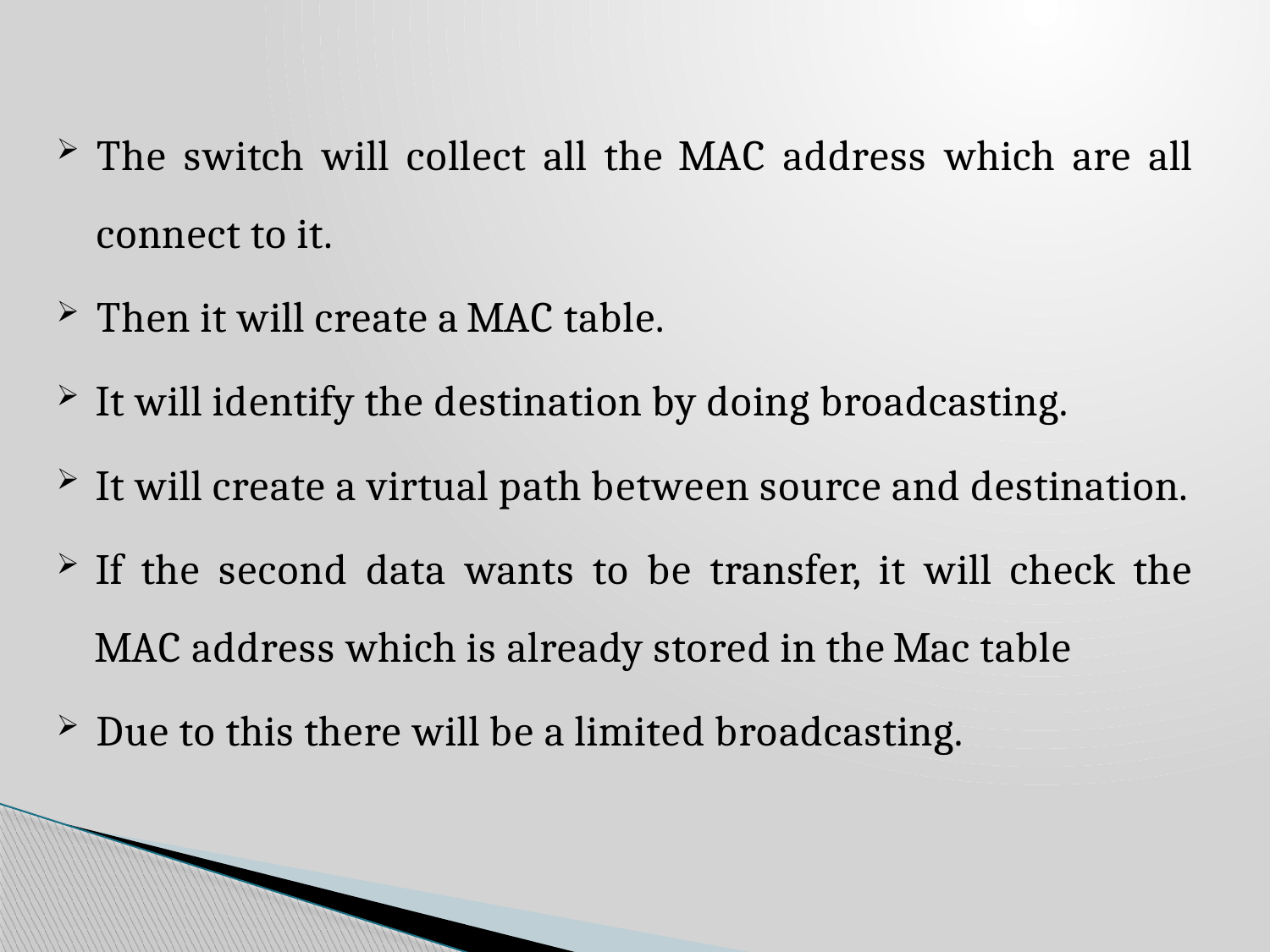

The switch will collect all the MAC address which are all connect to it.
Then it will create a MAC table.
It will identify the destination by doing broadcasting.
It will create a virtual path between source and destination.
If the second data wants to be transfer, it will check the MAC address which is already stored in the Mac table
Due to this there will be a limited broadcasting.